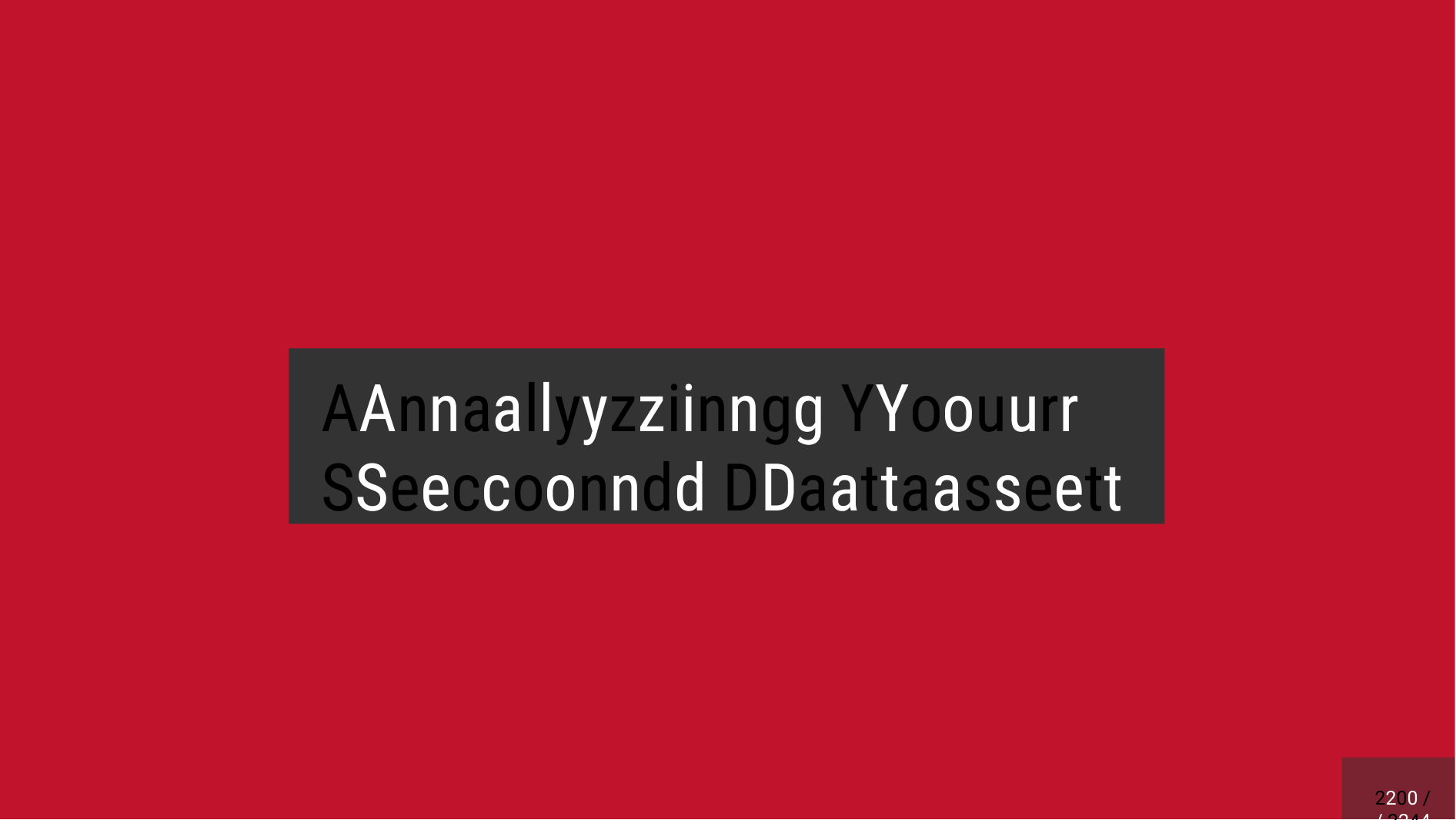

# AAnnaallyyzziinngg YYoouurr SSeeccoonndd DDaattaasseett

2200 // 2244